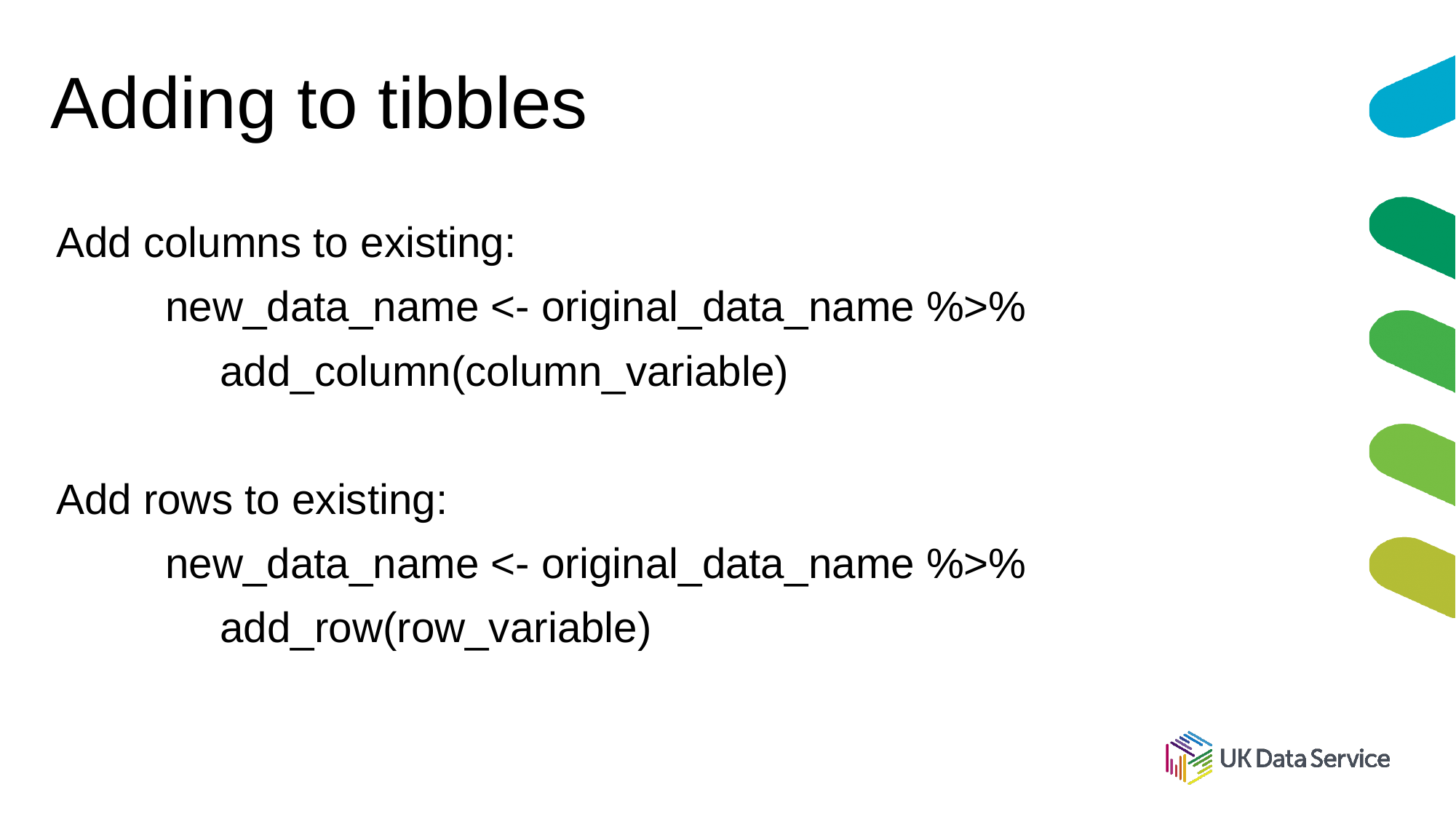

# Adding to tibbles
Add columns to existing:
new_data_name <- original_data_name %>%
	add_column(column_variable)

Add rows to existing:
new_data_name <- original_data_name %>%
	add_row(row_variable)